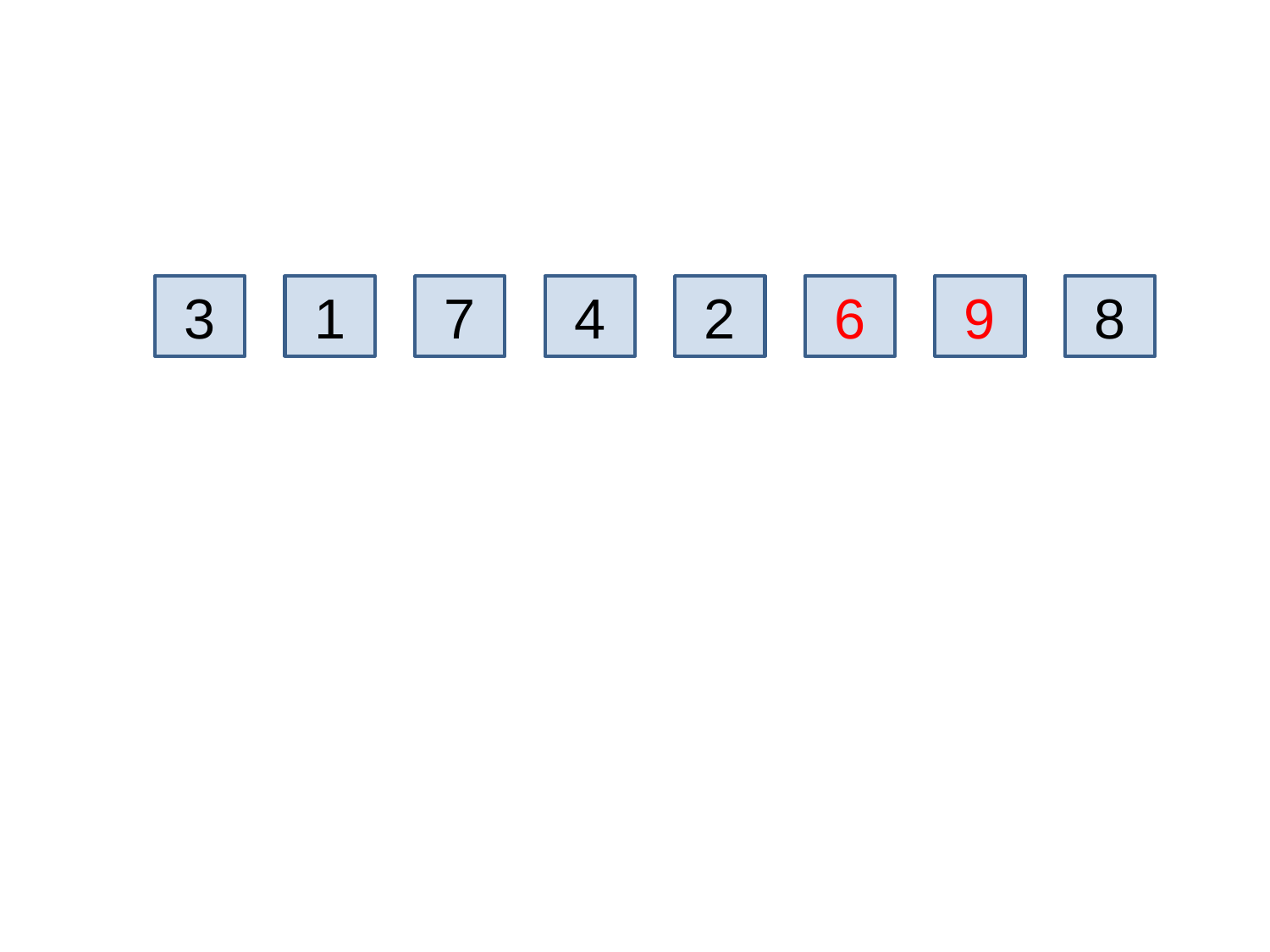

3
1
7
4
2
6
9
8